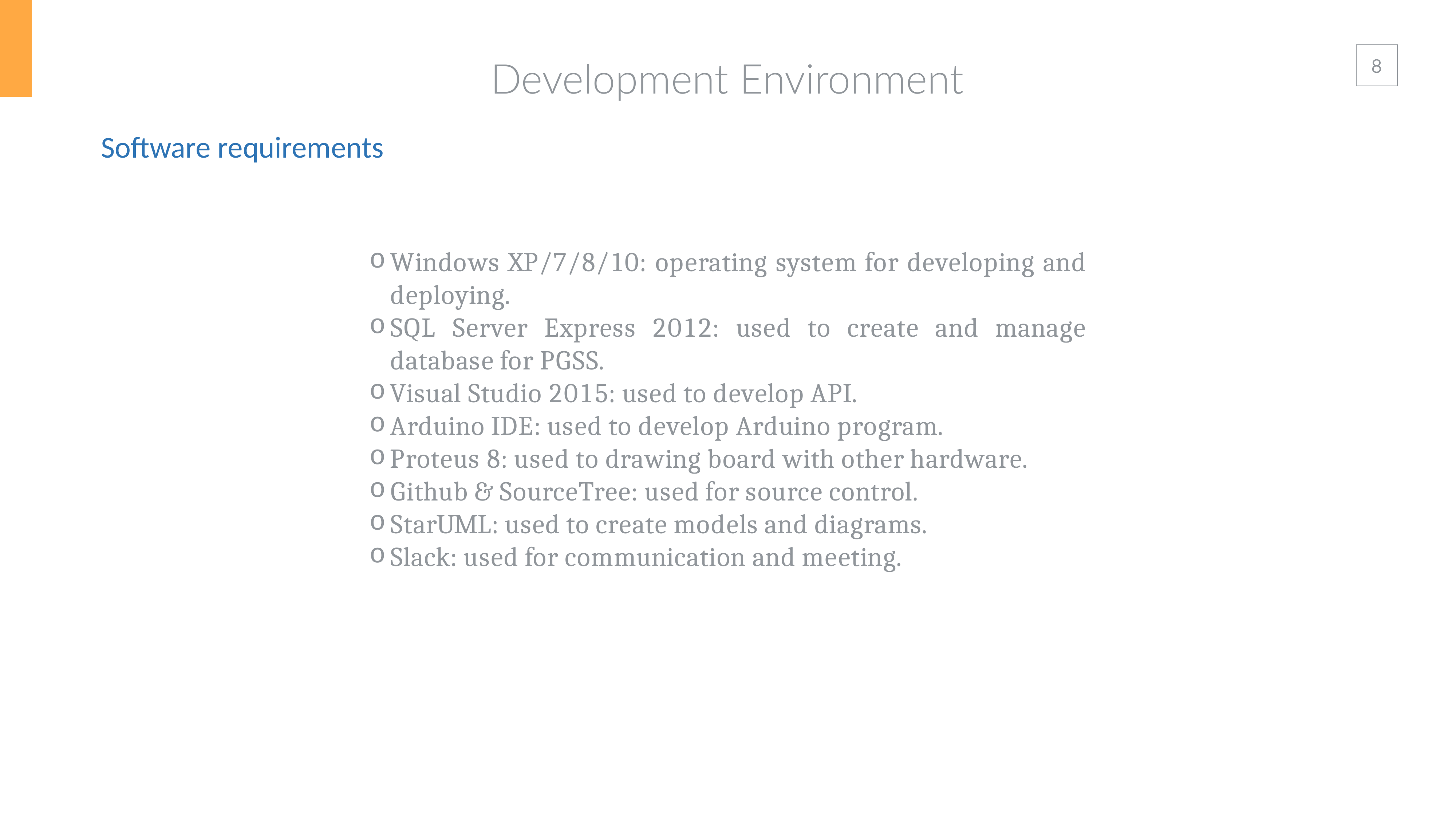

Development Environment
Software requirements
Windows XP/7/8/10: operating system for developing and deploying.
SQL Server Express 2012: used to create and manage database for PGSS.
Visual Studio 2015: used to develop API.
Arduino IDE: used to develop Arduino program.
Proteus 8: used to drawing board with other hardware.
Github & SourceTree: used for source control.
StarUML: used to create models and diagrams.
Slack: used for communication and meeting.